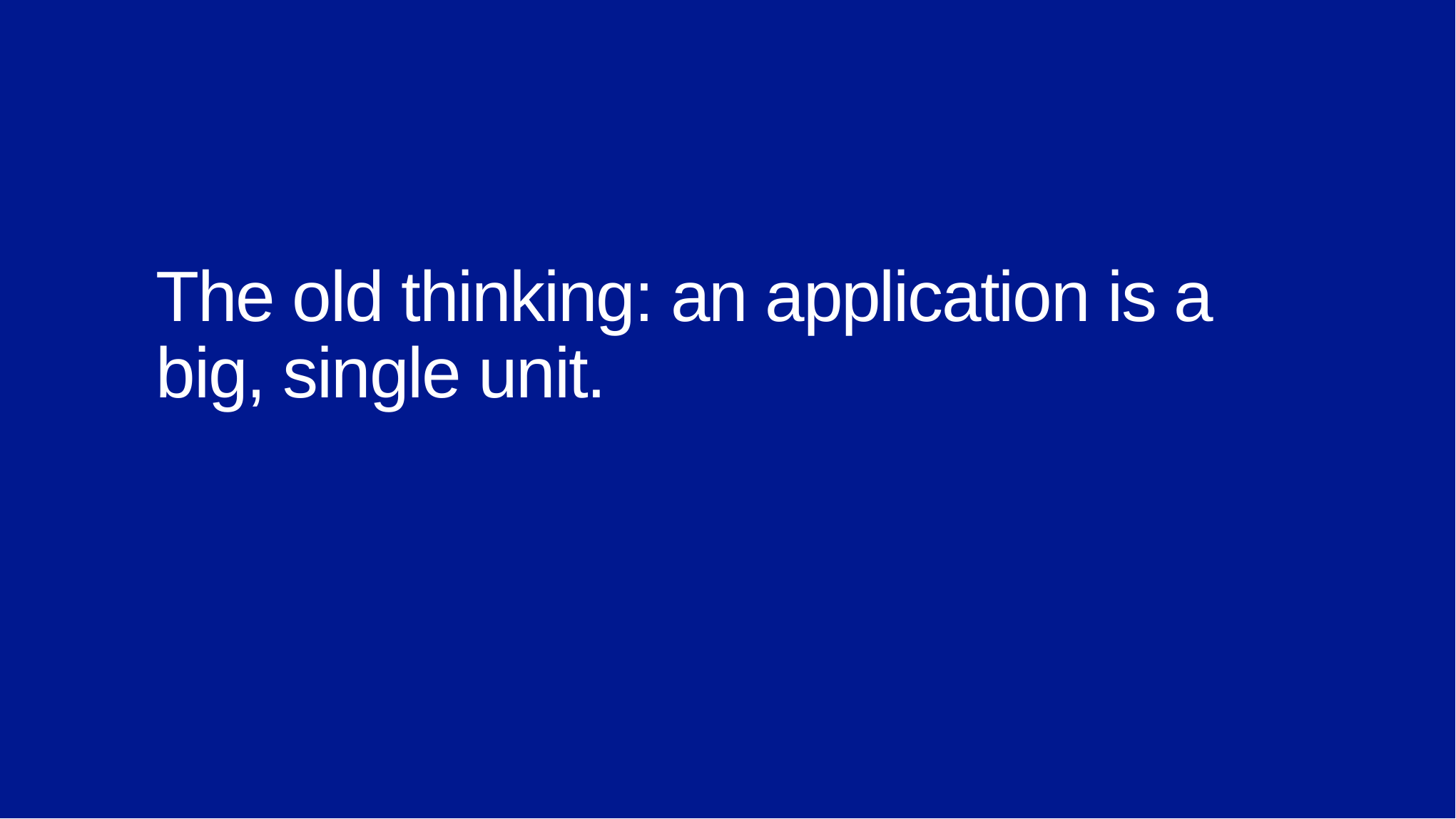

# The old thinking: an application is a big, single unit.